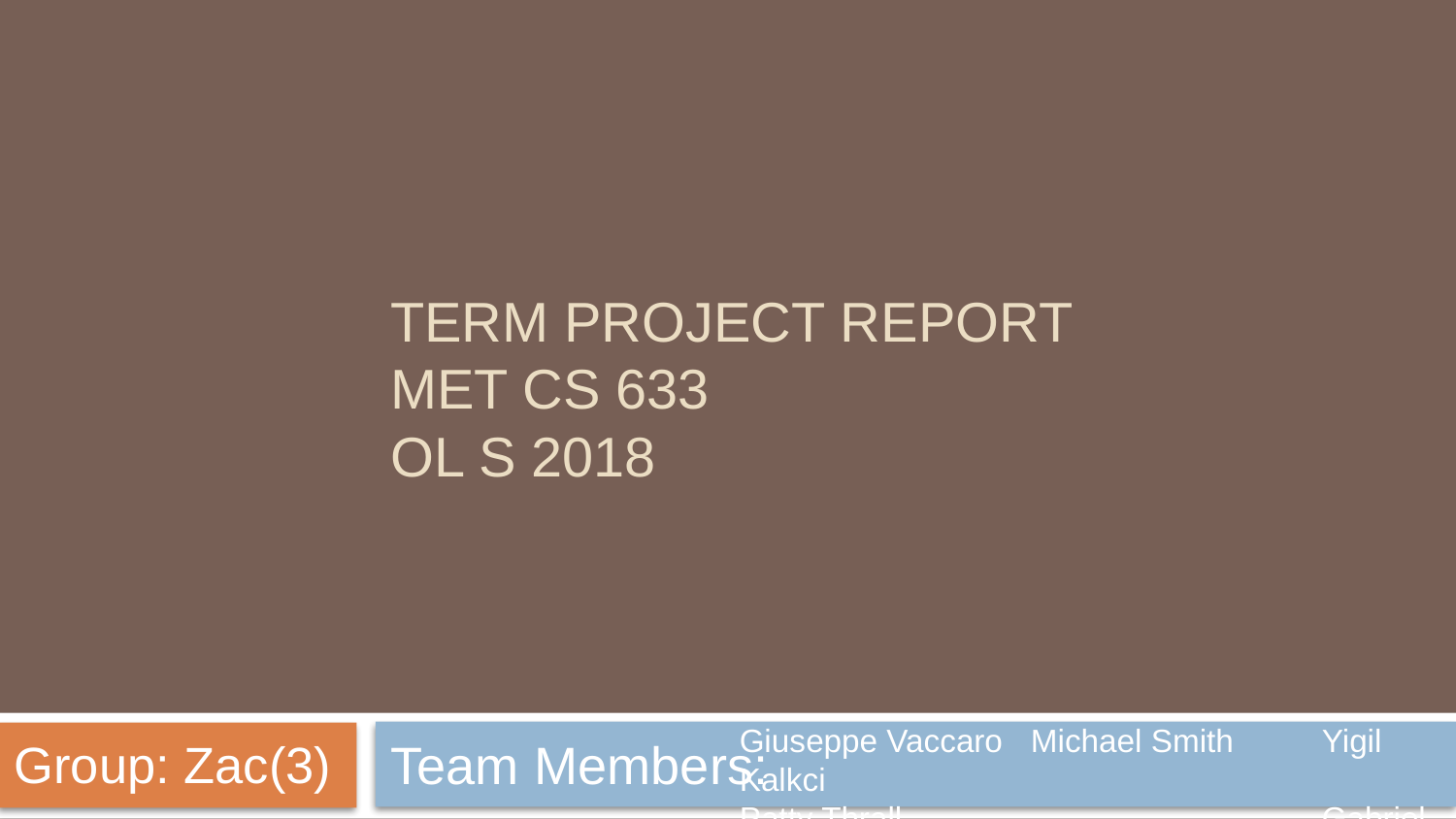

# Term project report Met CS 633 OL s 2018
Giuseppe Vaccaro 	Michael Smith	Yigil Kalkci
Patty Thrall			Gabriel Rua

Group: Zac(3)
Team Members: